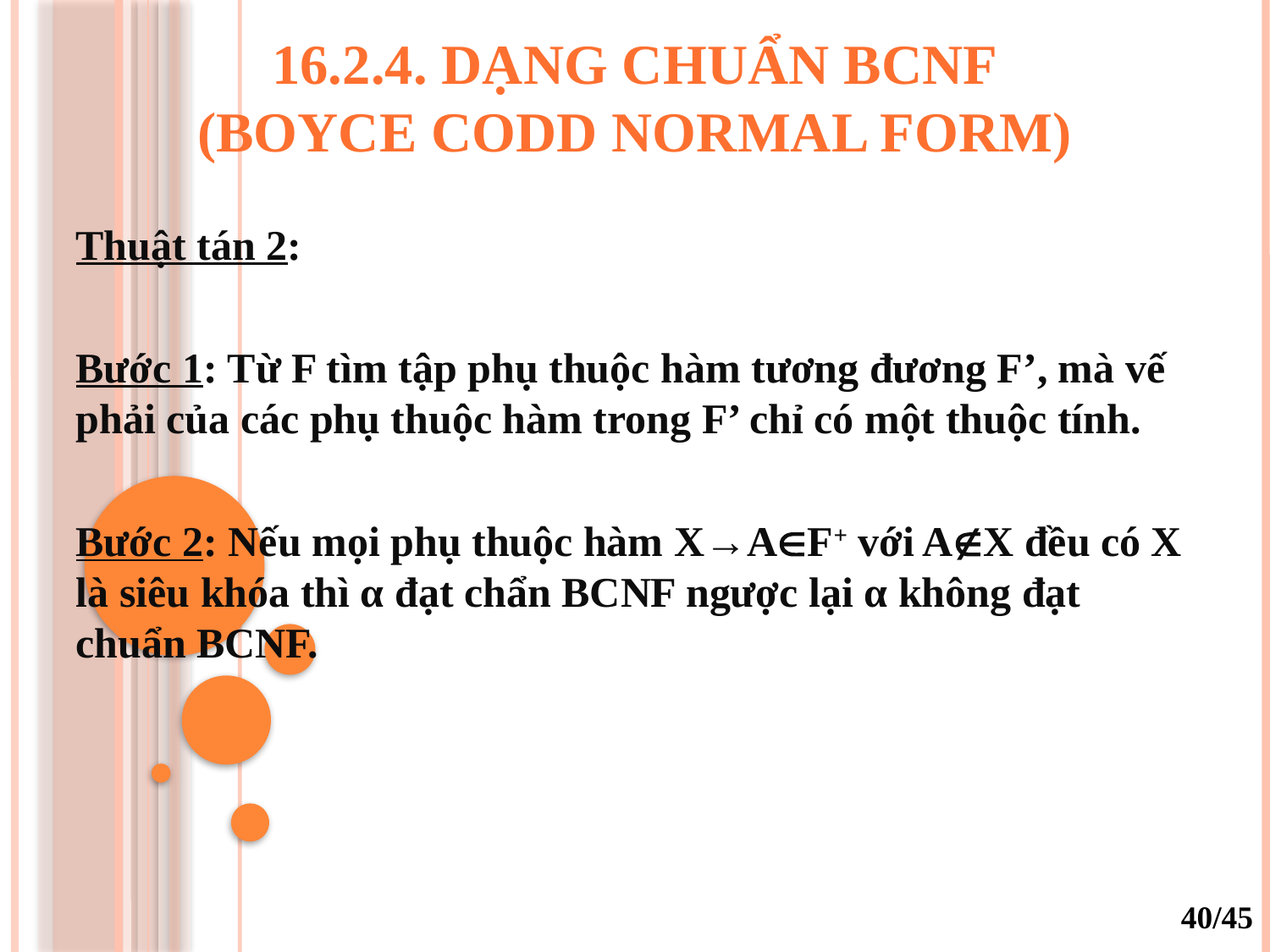

# 16.2.4. dạng chUẩn BCNF (Boyce Codd normal form)
Thuật tán 2:

Bước 1: Từ F tìm tập phụ thuộc hàm tương đương F’, mà vế phải của các phụ thuộc hàm trong F’ chỉ có một thuộc tính.

Bước 2: Nếu mọi phụ thuộc hàm X→A∈F+ với A∉X đều có X là siêu khóa thì α đạt chẩn BCNF ngược lại α không đạt chuẩn BCNF.

40/45